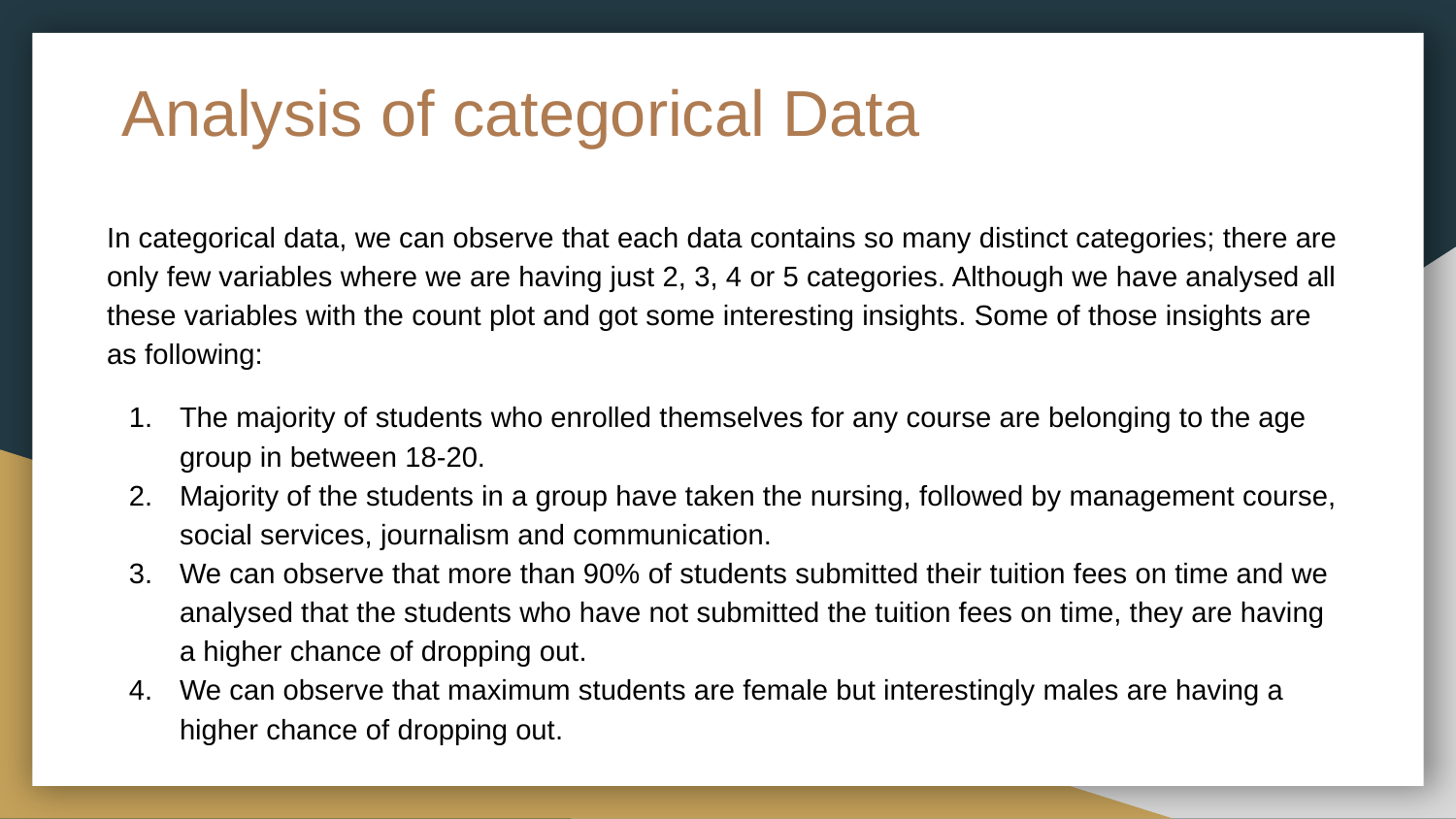

# Analysis of categorical Data
In categorical data, we can observe that each data contains so many distinct categories; there are only few variables where we are having just 2, 3, 4 or 5 categories. Although we have analysed all these variables with the count plot and got some interesting insights. Some of those insights are as following:
The majority of students who enrolled themselves for any course are belonging to the age group in between 18-20.
Majority of the students in a group have taken the nursing, followed by management course, social services, journalism and communication.
We can observe that more than 90% of students submitted their tuition fees on time and we analysed that the students who have not submitted the tuition fees on time, they are having a higher chance of dropping out.
We can observe that maximum students are female but interestingly males are having a higher chance of dropping out.